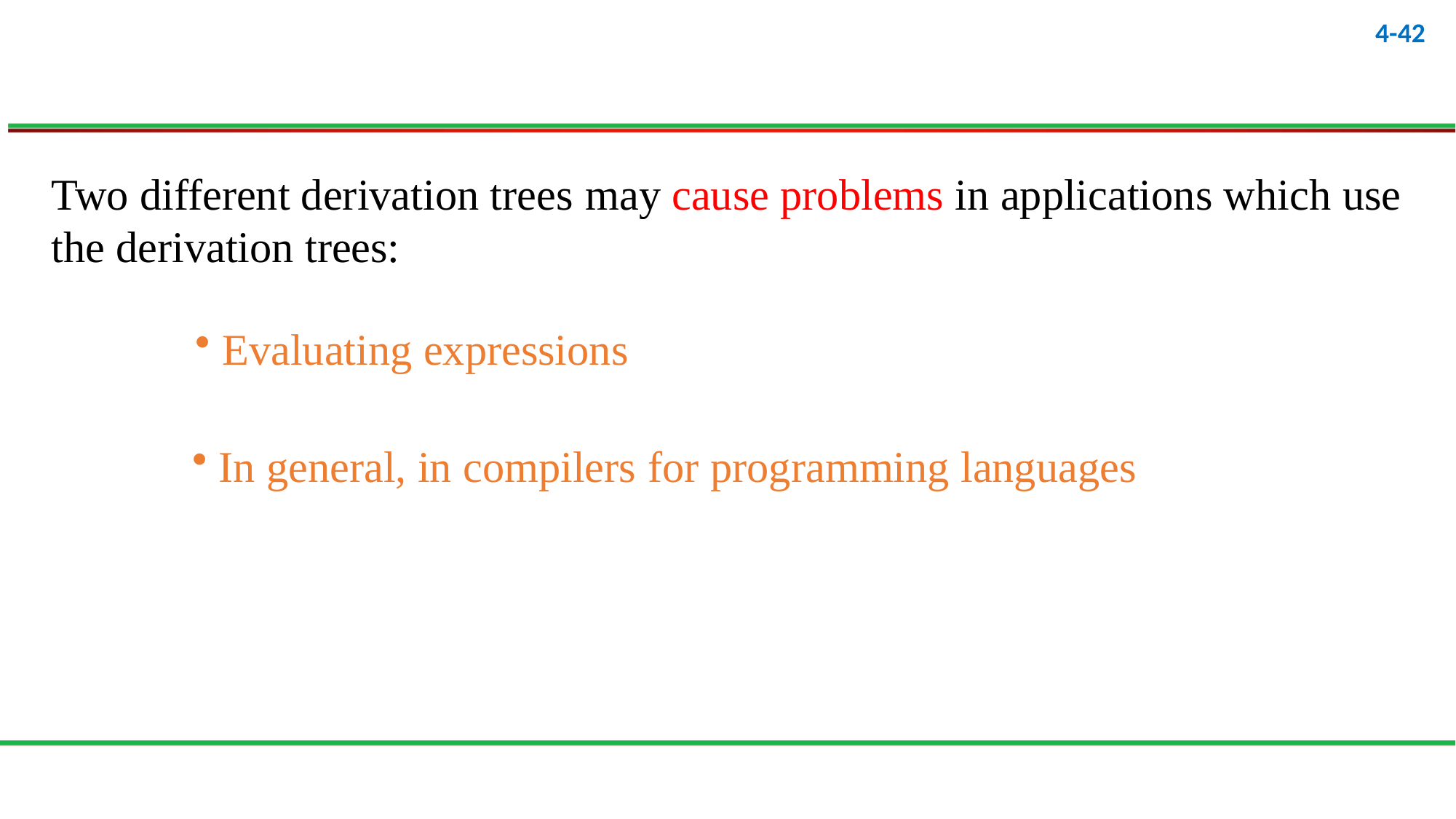

Two different derivation trees may cause problems in applications which use the derivation trees:
 Evaluating expressions
 In general, in compilers for programming languages
42